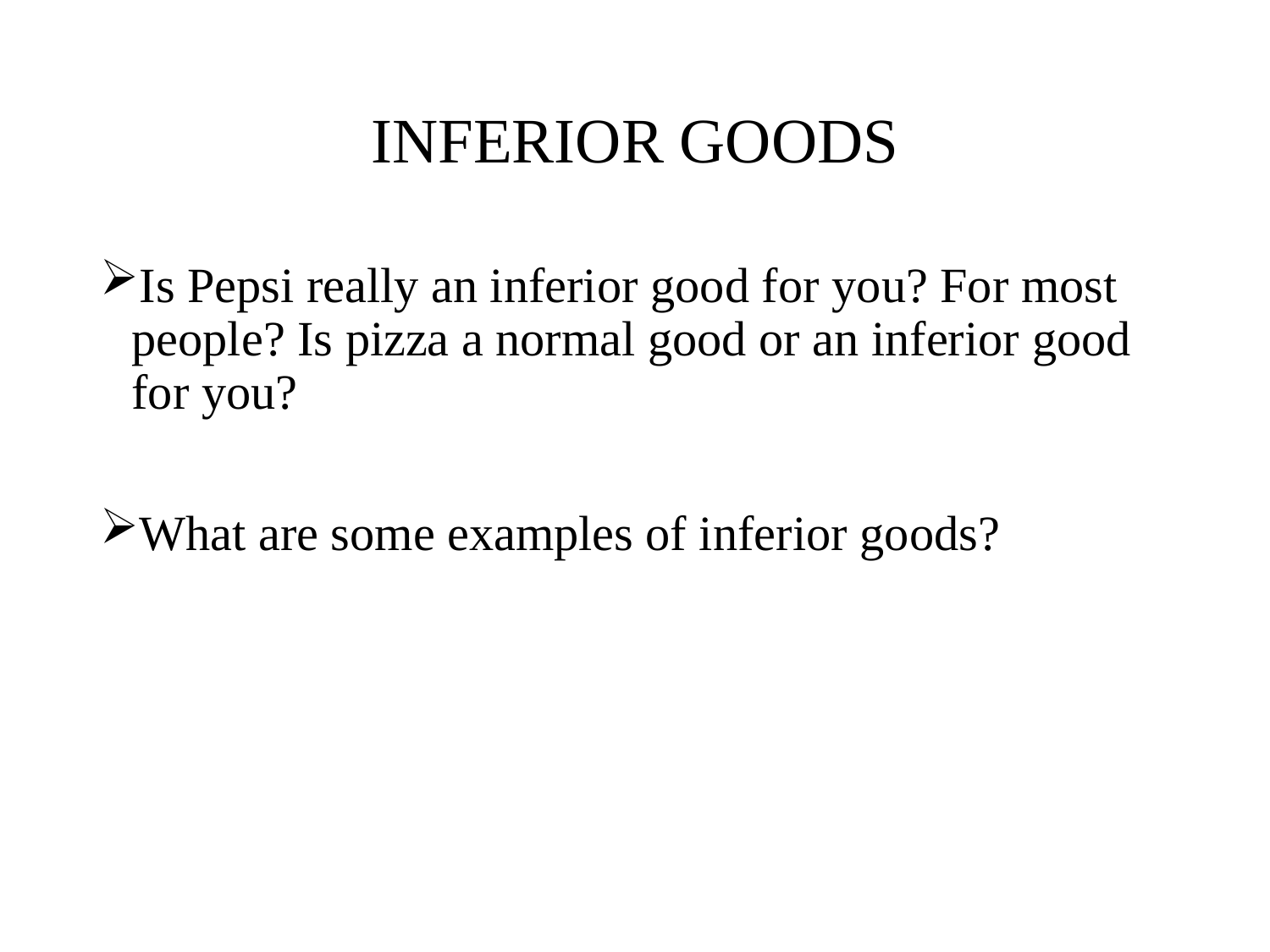

# INFERIOR GOODS
Is Pepsi really an inferior good for you? For most people? Is pizza a normal good or an inferior good for you?

What are some examples of inferior goods?